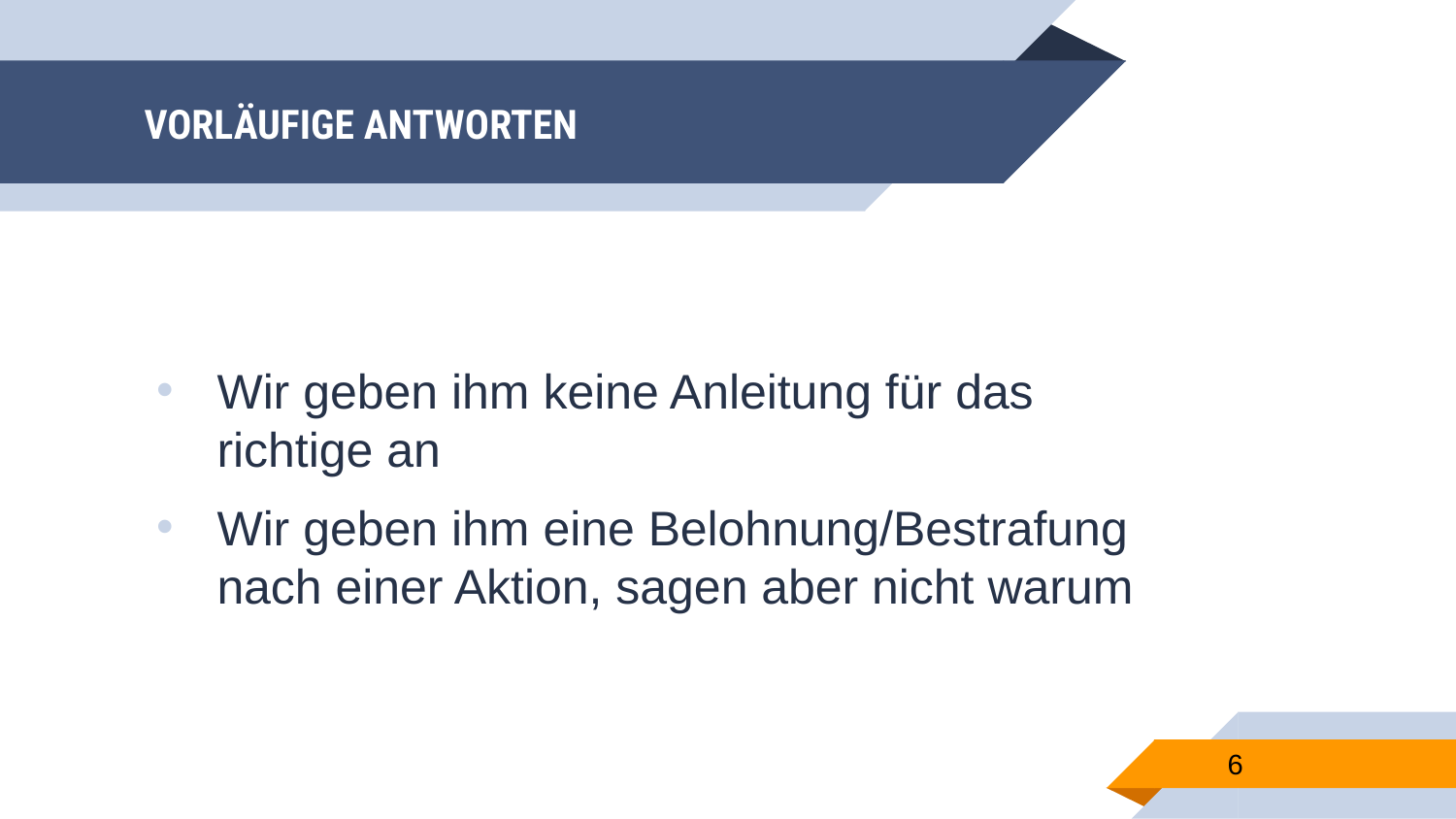

# VORLÄUFIGE ANTWORTEN
Wir geben ihm keine Anleitung für das richtige an
Wir geben ihm eine Belohnung/Bestrafung nach einer Aktion, sagen aber nicht warum
6